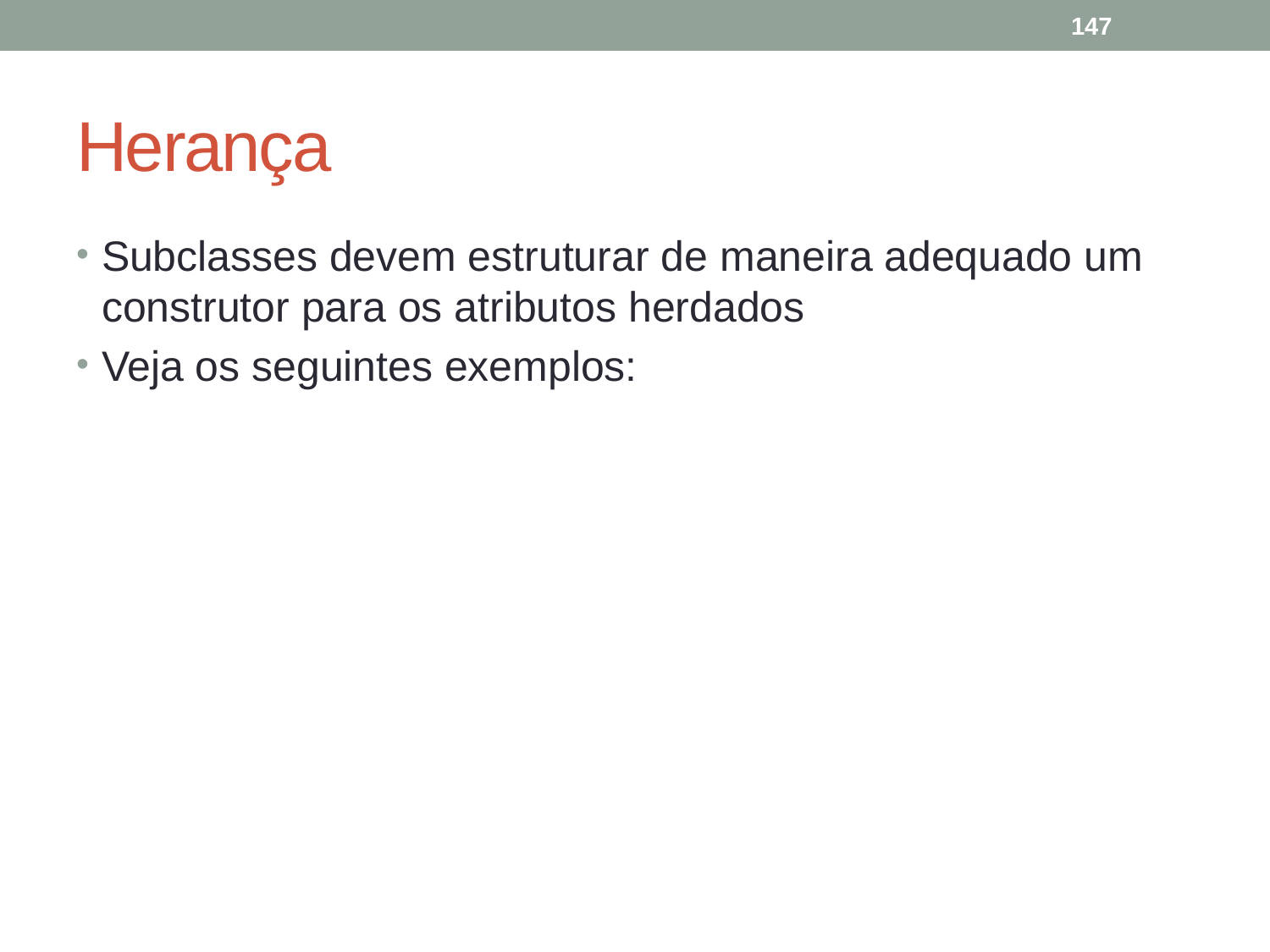

147
# Herança
Subclasses devem estruturar de maneira adequado um construtor para os atributos herdados
Veja os seguintes exemplos: